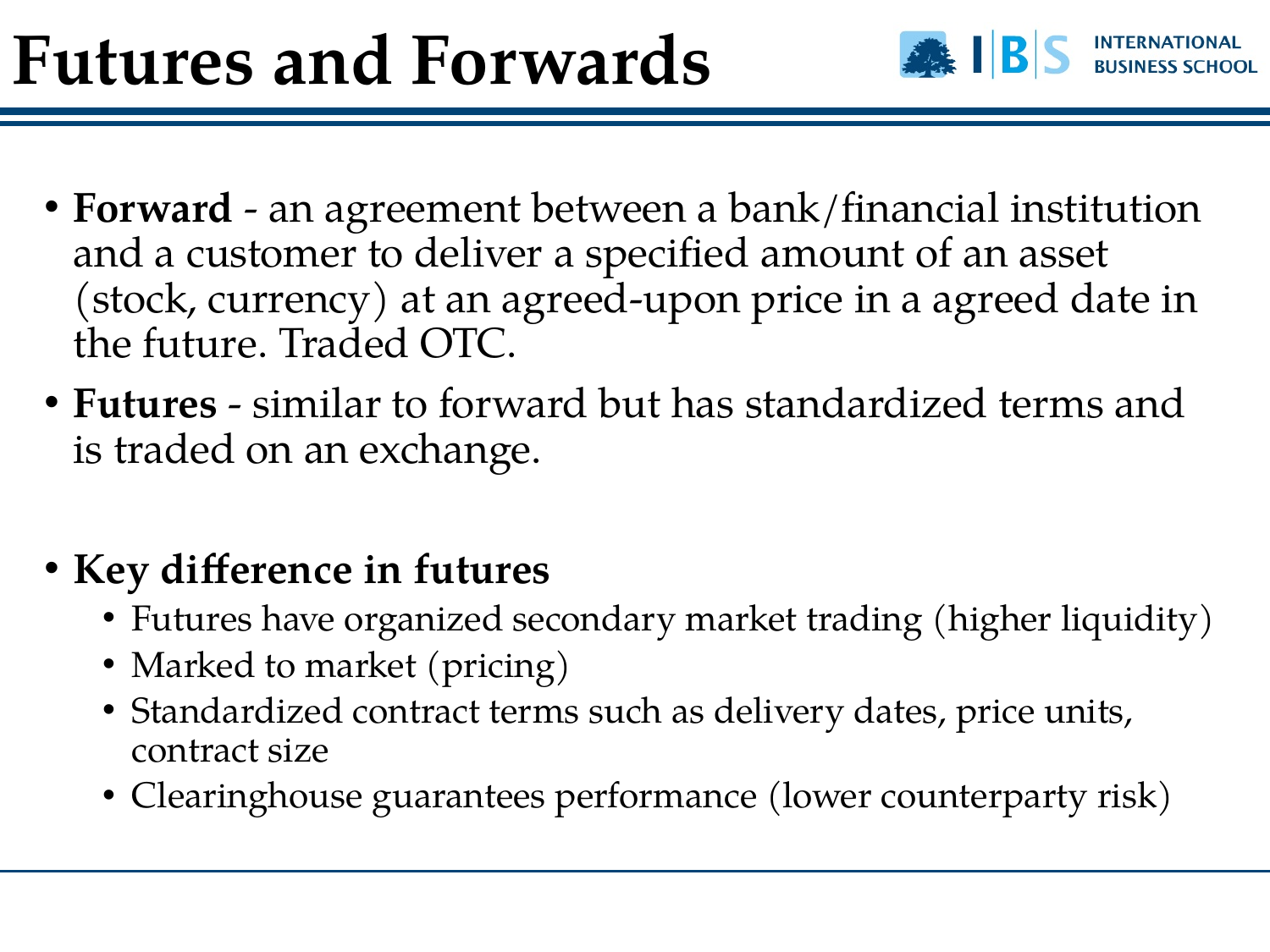

Futures and Forwards
Forward - an agreement between a bank/financial institution and a customer to deliver a specified amount of an asset (stock, currency) at an agreed-upon price in a agreed date in the future. Traded OTC.
Futures - similar to forward but has standardized terms and is traded on an exchange.

Key difference in futures
Futures have organized secondary market trading (higher liquidity)
Marked to market (pricing)
Standardized contract terms such as delivery dates, price units, contract size
Clearinghouse guarantees performance (lower counterparty risk)